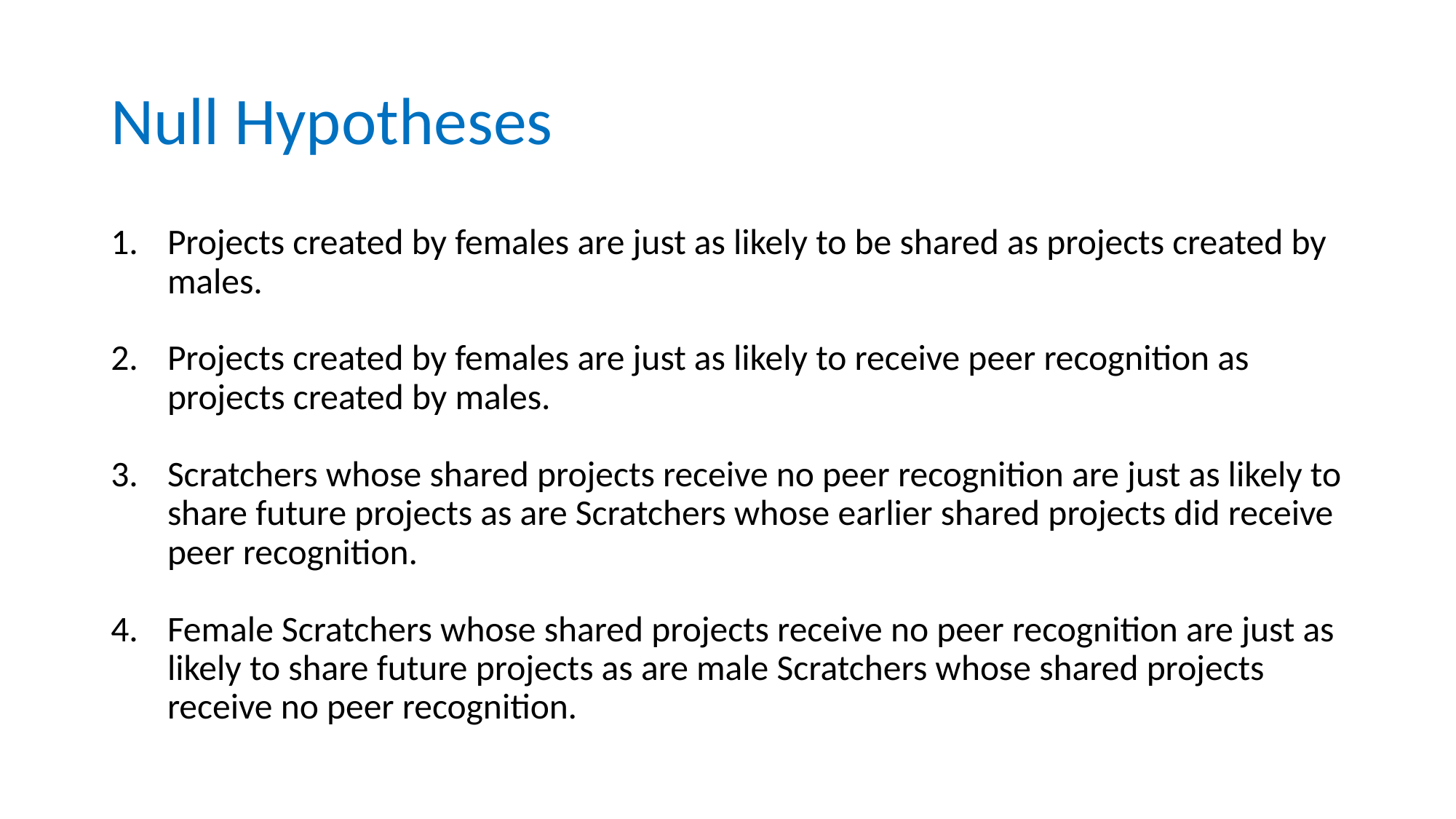

# Null Hypotheses
Projects created by females are just as likely to be shared as projects created by males.

Projects created by females are just as likely to receive peer recognition as projects created by males.

Scratchers whose shared projects receive no peer recognition are just as likely to share future projects as are Scratchers whose earlier shared projects did receive peer recognition.

Female Scratchers whose shared projects receive no peer recognition are just as likely to share future projects as are male Scratchers whose shared projects receive no peer recognition.